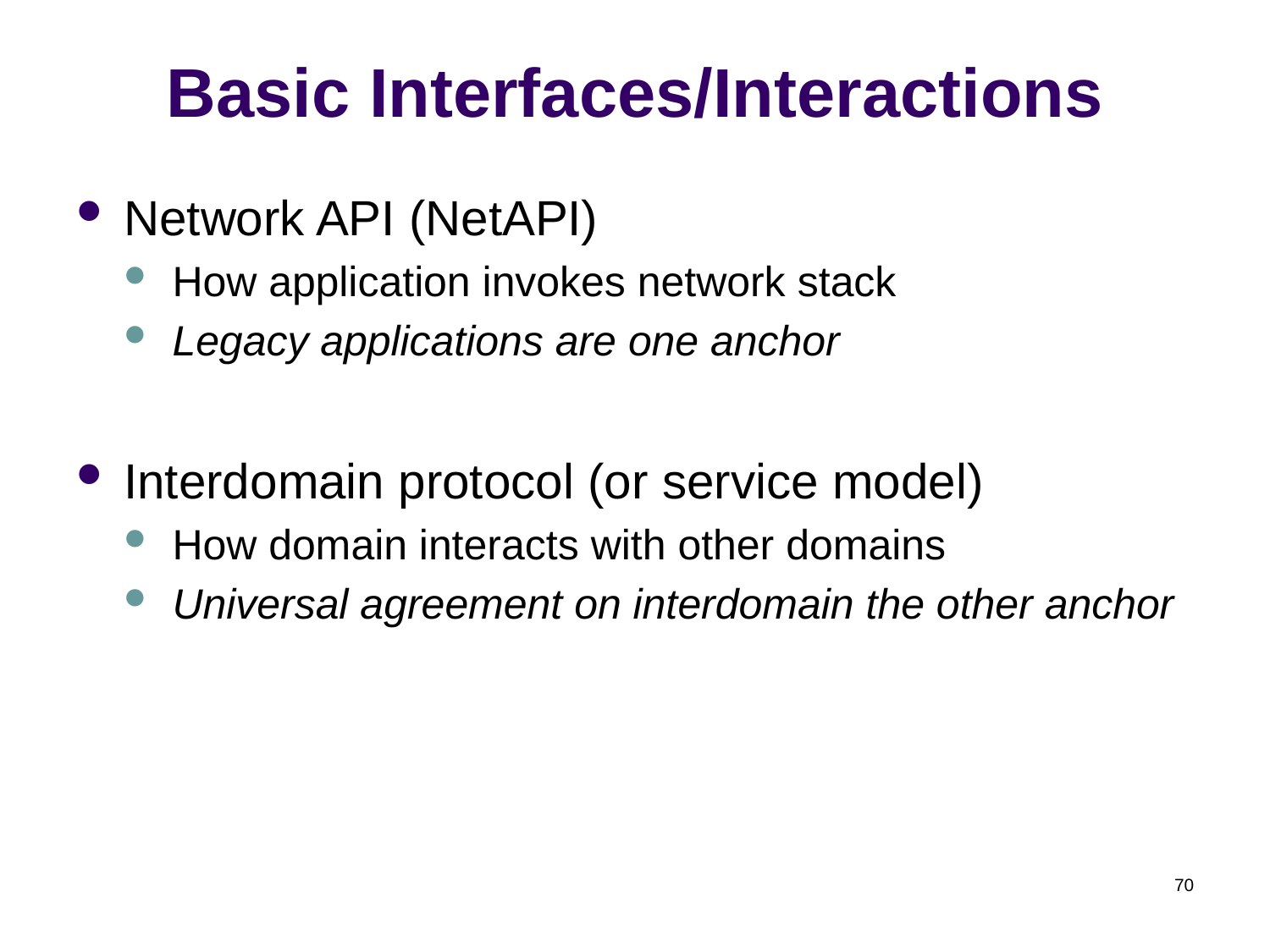

# Basic Interfaces/Interactions
Network API (NetAPI)
How application invokes network stack
Legacy applications are one anchor

Interdomain protocol (or service model)
How domain interacts with other domains
Universal agreement on interdomain the other anchor
70